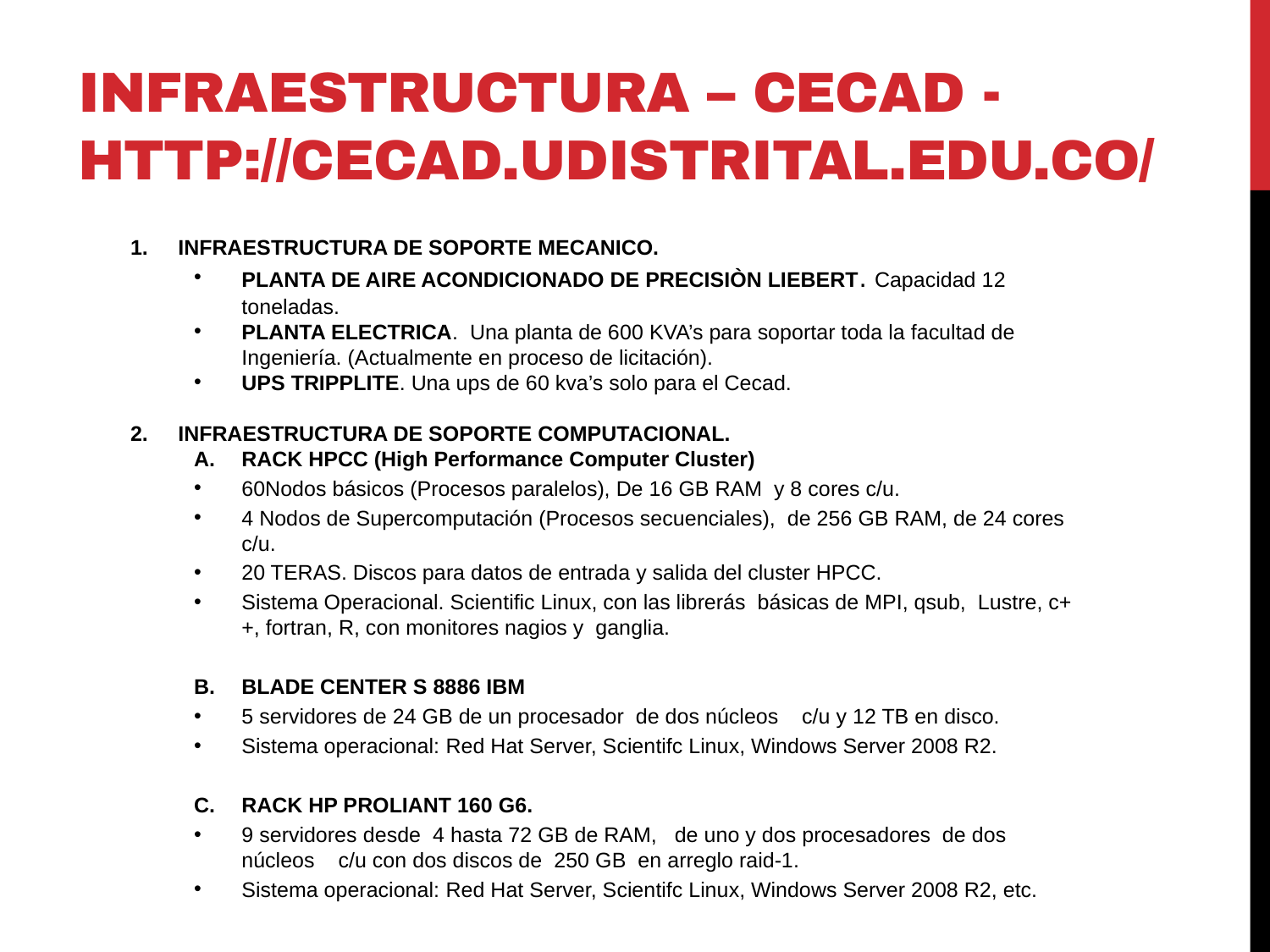

# INFRAESTRUCTURA – CECAD - http://cecad.udistrital.edu.co/
INFRAESTRUCTURA DE SOPORTE MECANICO.
PLANTA DE AIRE ACONDICIONADO DE PRECISIÒN LIEBERT. Capacidad 12 toneladas.
PLANTA ELECTRICA.  Una planta de 600 KVA’s para soportar toda la facultad de Ingeniería. (Actualmente en proceso de licitación).
UPS TRIPPLITE. Una ups de 60 kva’s solo para el Cecad.

INFRAESTRUCTURA DE SOPORTE COMPUTACIONAL.
A. 	RACK HPCC (High Performance Computer Cluster)
60Nodos básicos (Procesos paralelos), De 16 GB RAM  y 8 cores c/u.
4 Nodos de Supercomputación (Procesos secuenciales),  de 256 GB RAM, de 24 cores c/u.
20 TERAS. Discos para datos de entrada y salida del cluster HPCC.
Sistema Operacional. Scientific Linux, con las librerás  básicas de MPI, qsub,  Lustre, c++, fortran, R, con monitores nagios y  ganglia.

B. 	BLADE CENTER S 8886 IBM
5 servidores de 24 GB de un procesador  de dos núcleos    c/u y 12 TB en disco.
Sistema operacional: Red Hat Server, Scientifc Linux, Windows Server 2008 R2.

C. 	RACK HP PROLIANT 160 G6.
9 servidores desde  4 hasta 72 GB de RAM,   de uno y dos procesadores  de dos núcleos    c/u con dos discos de  250 GB  en arreglo raid-1.
Sistema operacional: Red Hat Server, Scientifc Linux, Windows Server 2008 R2, etc.